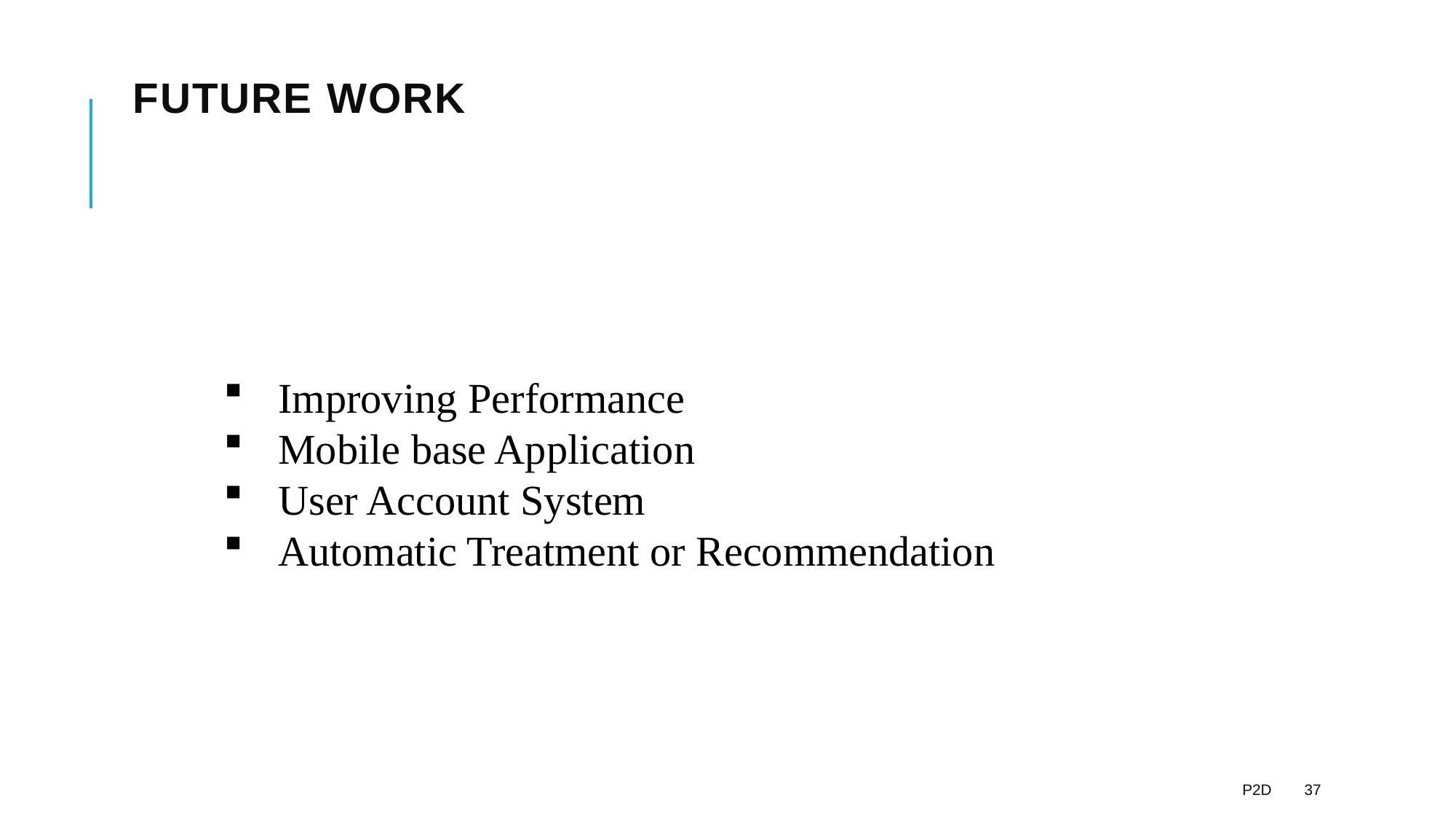

# FUTURE WORK
Improving Performance
Mobile base Application
User Account System
Automatic Treatment or Recommendation

P2D
37